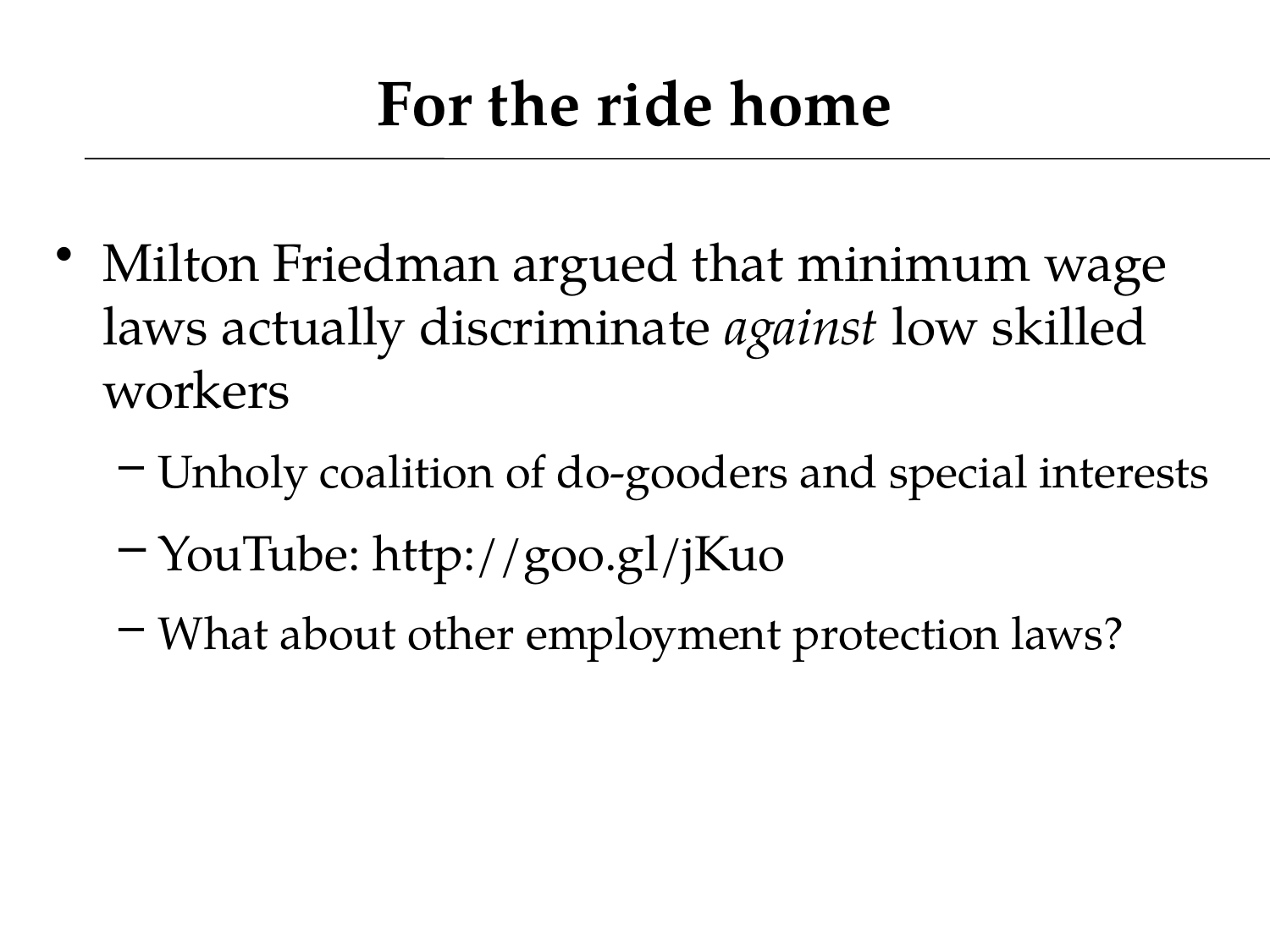

For the ride home
Milton Friedman argued that minimum wage laws actually discriminate against low skilled workers
Unholy coalition of do-gooders and special interests
YouTube: http://goo.gl/jKuo
What about other employment protection laws?